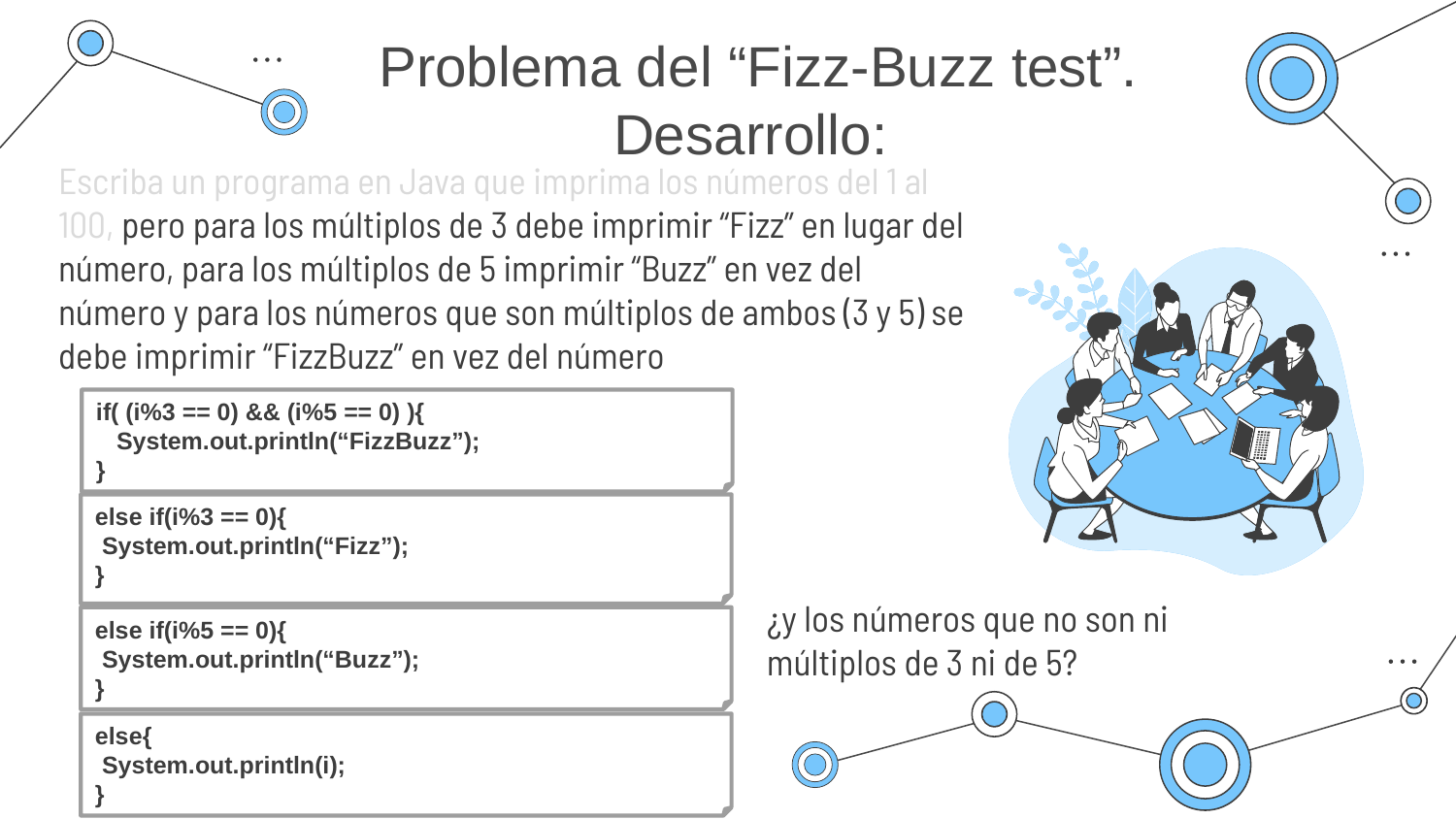

# Problema del “Fizz-Buzz test”. Desarrollo:

Escriba un programa en Java que imprima los números del 1 al 100, pero para los múltiplos de 3 debe imprimir “Fizz” en lugar del número, para los múltiplos de 5 imprimir “Buzz” en vez del número y para los números que son múltiplos de ambos (3 y 5) se debe imprimir “FizzBuzz” en vez del número

if( (i%3 == 0) && (i%5 == 0) ){
   System.out.println(“FizzBuzz”);
}

else if(i%3 == 0){
 System.out.println(“Fizz”);
}

¿y los números que no son ni múltiplos de 3 ni de 5?
else if(i%5 == 0){
 System.out.println(“Buzz”);
}

else{
 System.out.println(i);
}